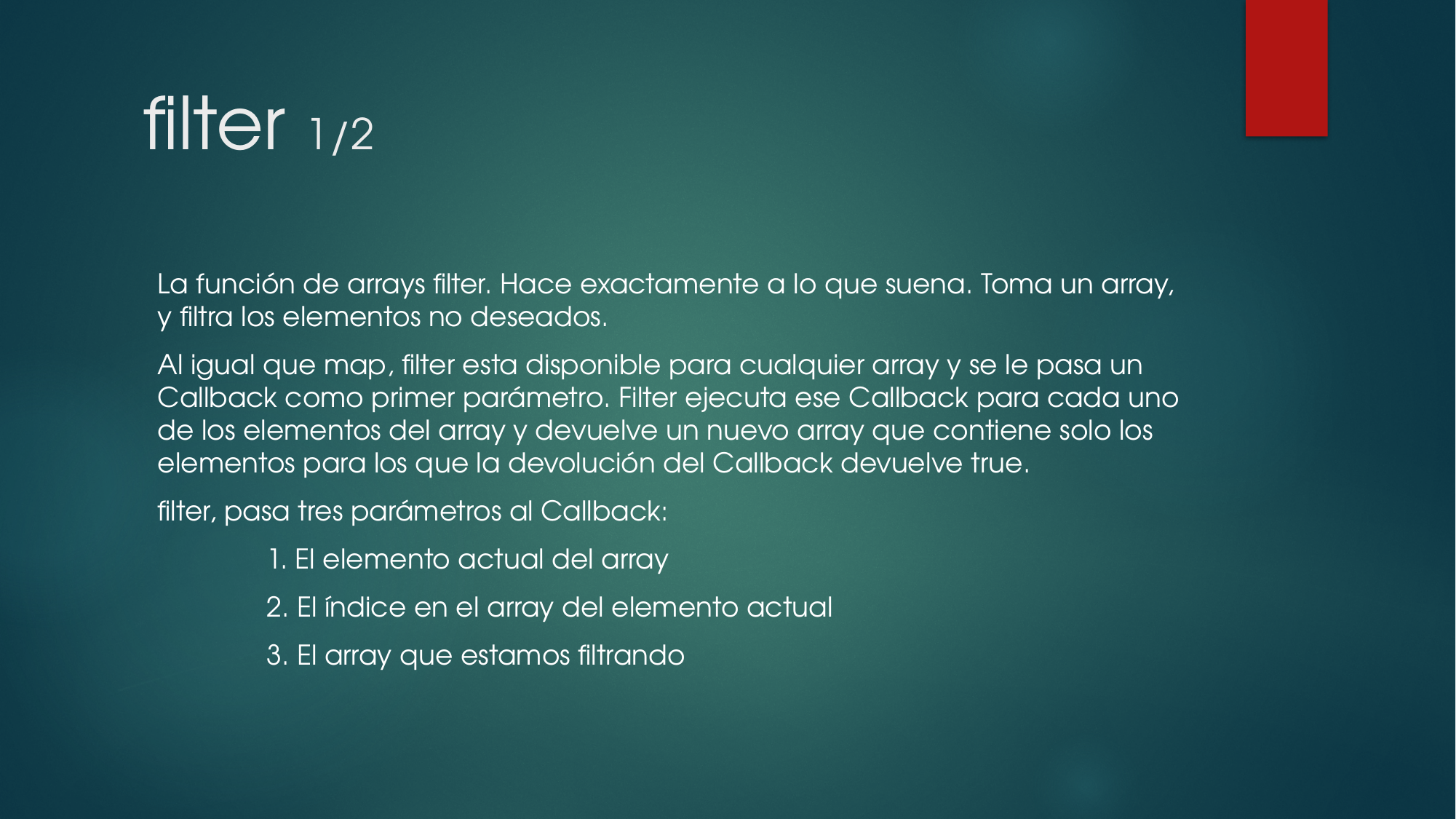

# filter 1/2
La función de arrays filter. Hace exactamente a lo que suena. Toma un array, y filtra los elementos no deseados.
Al igual que map, filter esta disponible para cualquier array y se le pasa un Callback como primer parámetro. Filter ejecuta ese Callback para cada uno de los elementos del array y devuelve un nuevo array que contiene solo los elementos para los que la devolución del Callback devuelve true.
filter, pasa tres parámetros al Callback:
	1. El elemento actual del array
	2. El índice en el array del elemento actual
	3. El array que estamos filtrando